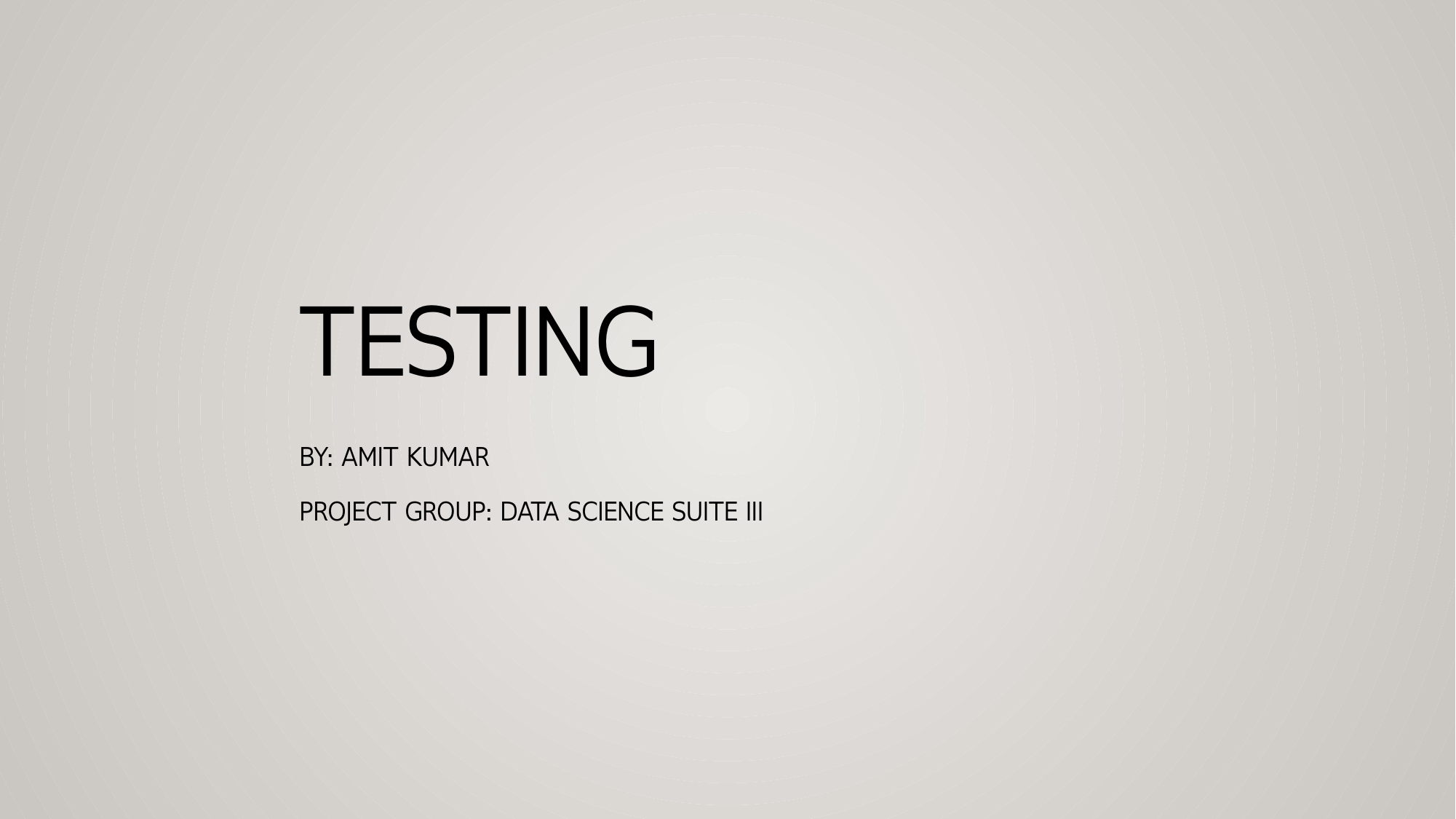

# Testing
By: Amit Kumar
Project Group: Data Science Suite III